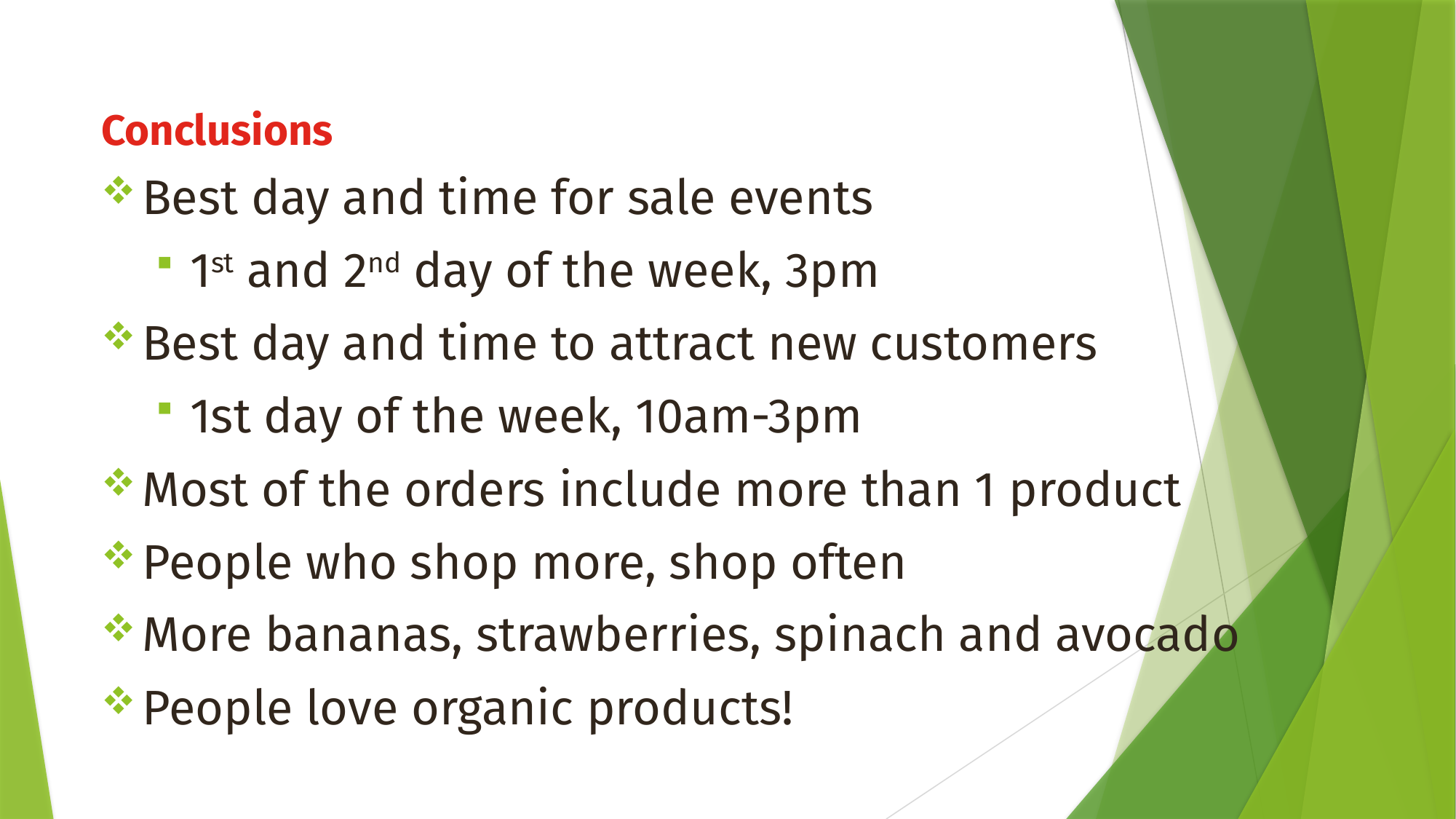

# Conclusions
Best day and time for sale events

1st and 2nd day of the week, 3pm

Best day and time to attract new customers

1st day of the week, 10am-3pm

Most of the orders include more than 1 product

People who shop more, shop often

More bananas, strawberries, spinach and avocado

People love organic products!